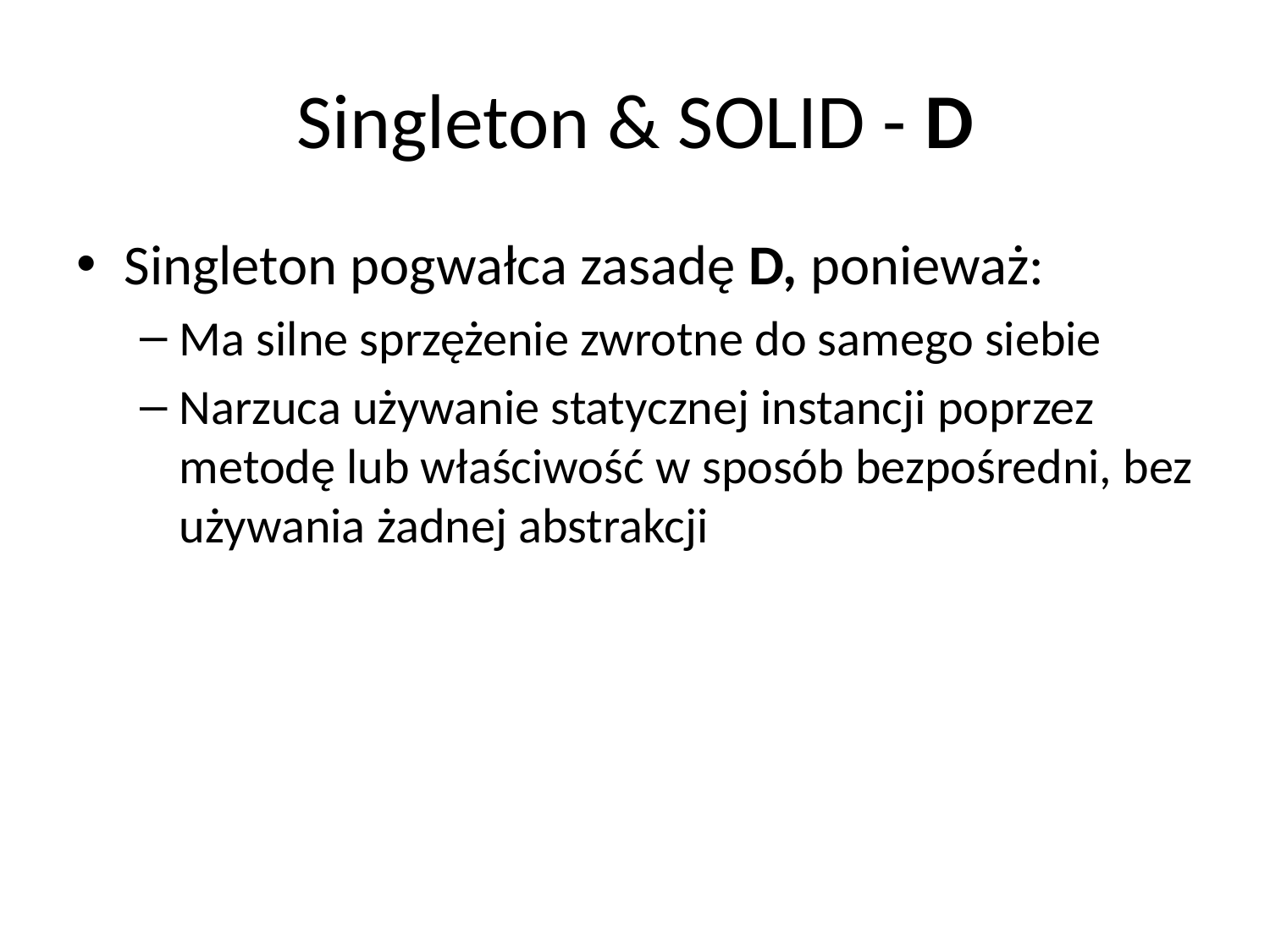

# Singleton & SOLID - D
Singleton pogwałca zasadę D, ponieważ:
Ma silne sprzężenie zwrotne do samego siebie
Narzuca używanie statycznej instancji poprzez metodę lub właściwość w sposób bezpośredni, bez używania żadnej abstrakcji